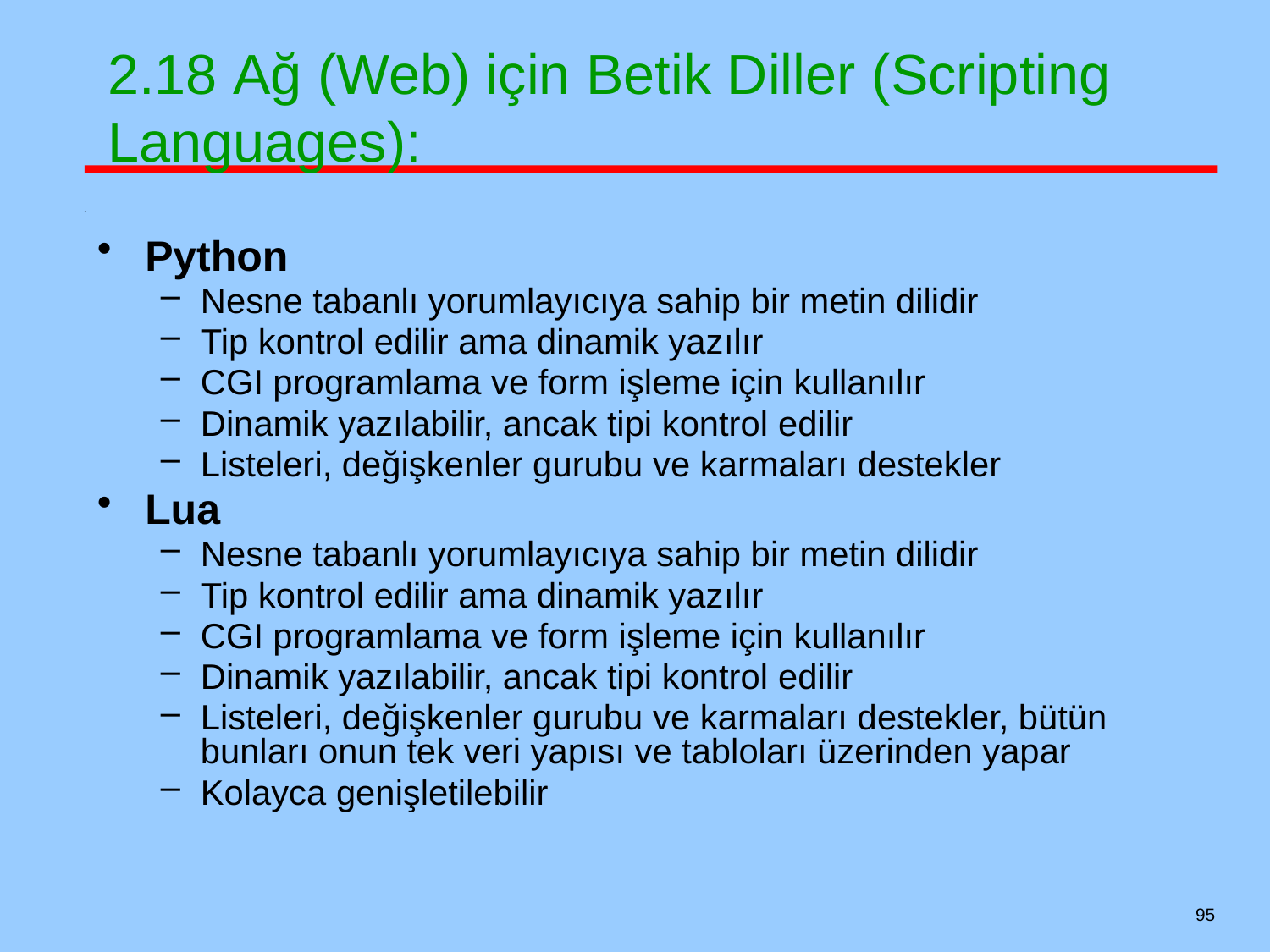

# 2.18 Ağ (Web) için Betik Diller (Scripting Languages):
Python
Nesne tabanlı yorumlayıcıya sahip bir metin dilidir
Tip kontrol edilir ama dinamik yazılır
CGI programlama ve form işleme için kullanılır
Dinamik yazılabilir, ancak tipi kontrol edilir
Listeleri, değişkenler gurubu ve karmaları destekler
Lua
Nesne tabanlı yorumlayıcıya sahip bir metin dilidir
Tip kontrol edilir ama dinamik yazılır
CGI programlama ve form işleme için kullanılır
Dinamik yazılabilir, ancak tipi kontrol edilir
Listeleri, değişkenler gurubu ve karmaları destekler, bütün bunları onun tek veri yapısı ve tabloları üzerinden yapar
Kolayca genişletilebilir

95